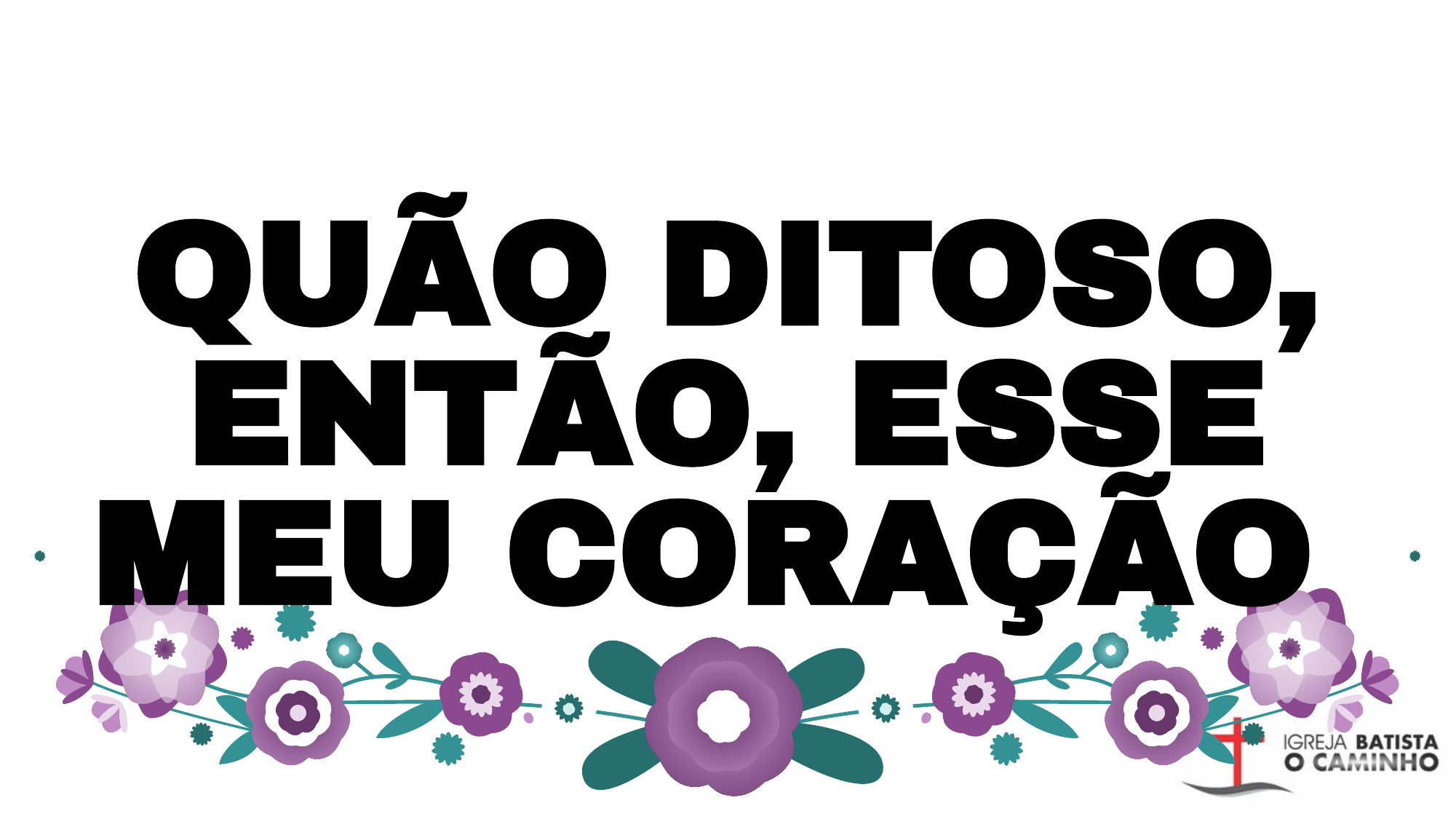

# QUÃO DITOSO, ENTÃO, ESSE MEU CORAÇÃO